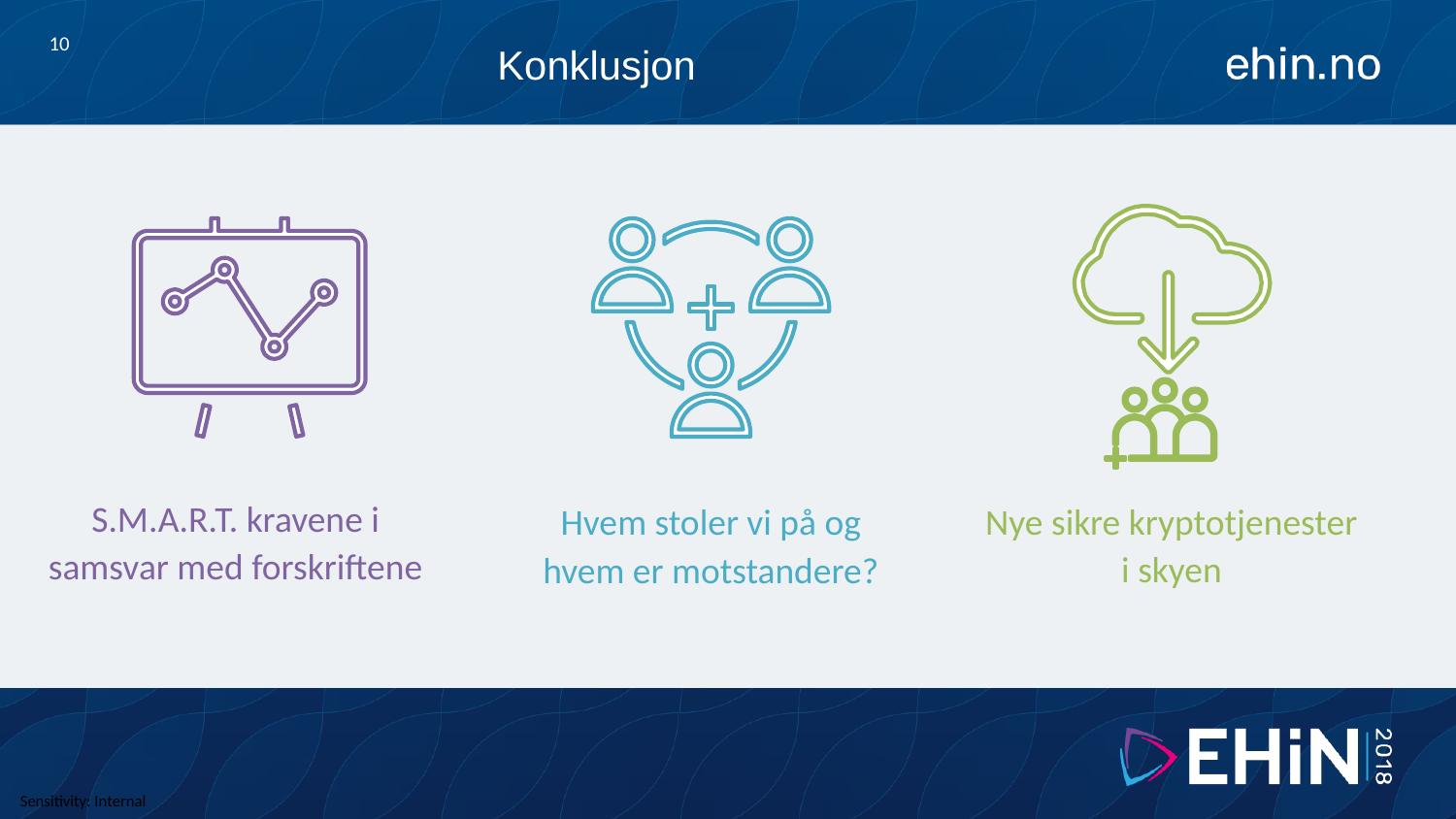

# Konklusjon
10

S.M.A.R.T. kravene i samsvar med forskriftene
Nye sikre kryptotjenester i skyen
Hvem stoler vi på og hvem er motstandere?